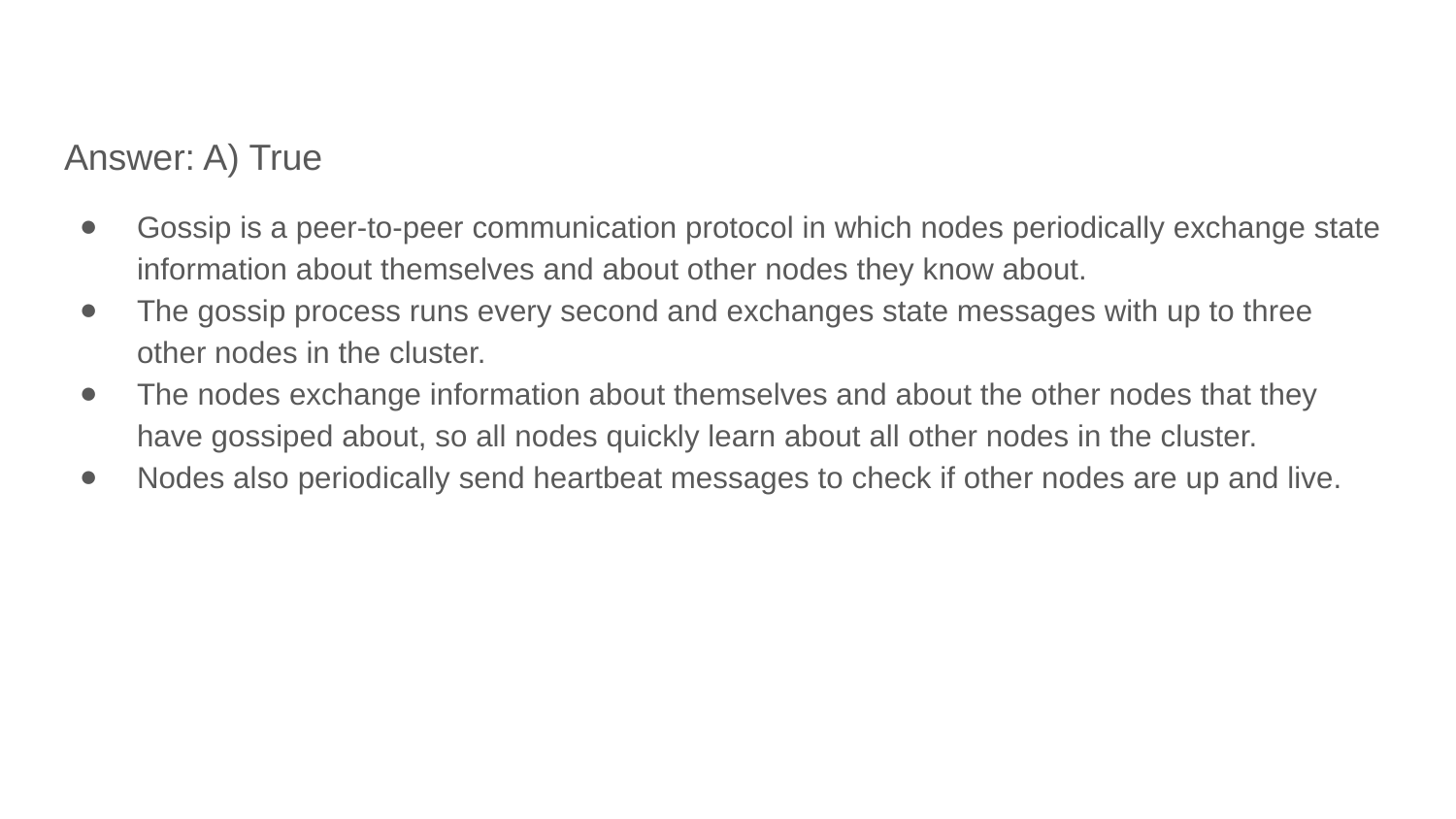

Answer: A) True
Gossip is a peer-to-peer communication protocol in which nodes periodically exchange state information about themselves and about other nodes they know about.
The gossip process runs every second and exchanges state messages with up to three other nodes in the cluster.
The nodes exchange information about themselves and about the other nodes that they have gossiped about, so all nodes quickly learn about all other nodes in the cluster.
Nodes also periodically send heartbeat messages to check if other nodes are up and live.